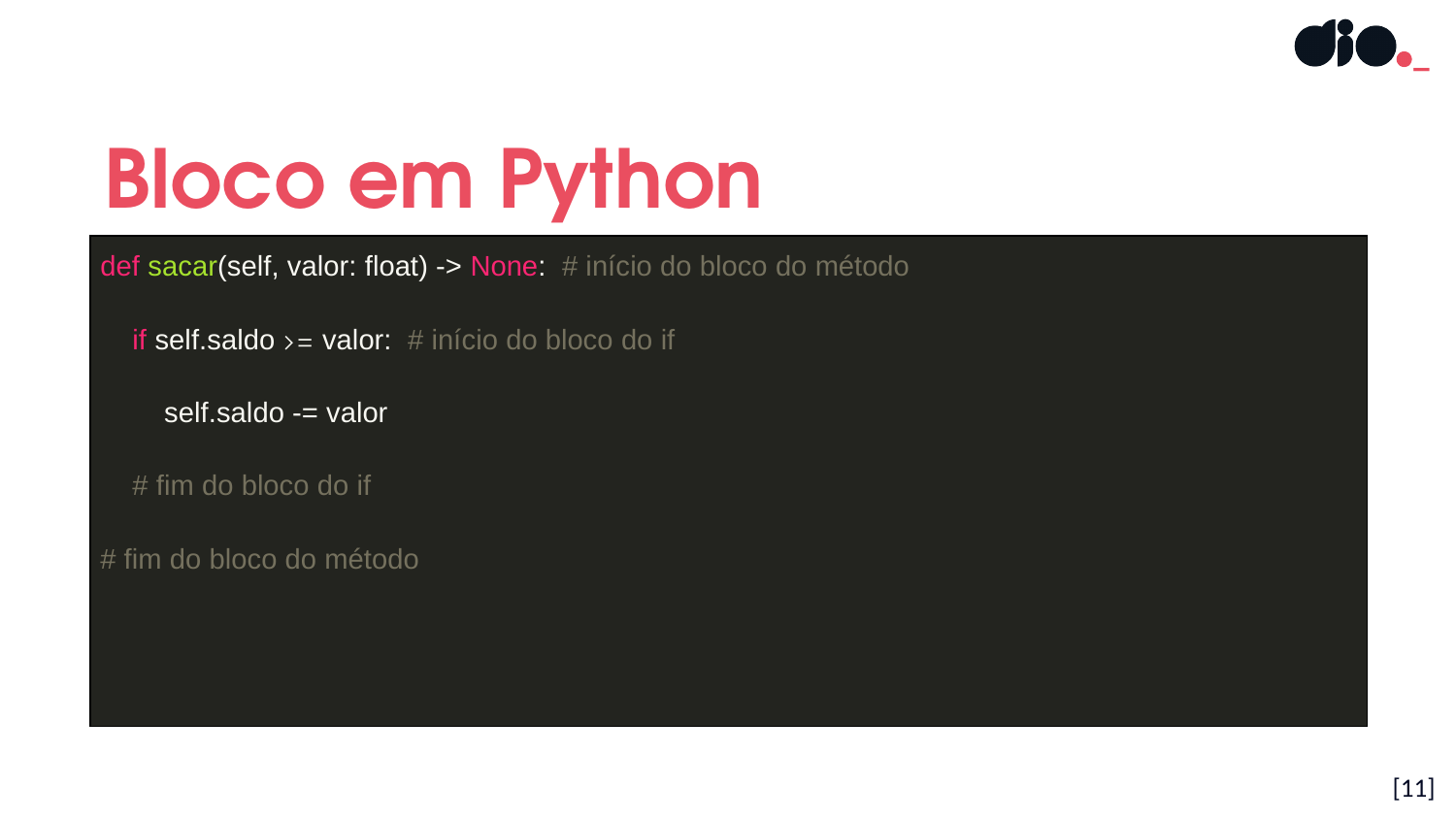

Bloco em Python

| def sacar(self, valor: float) -> None: # início do bloco do método if self.saldo >= valor: # início do bloco do if self.saldo -= valor # fim do bloco do if # fim do bloco do método |
| --- |
[11]